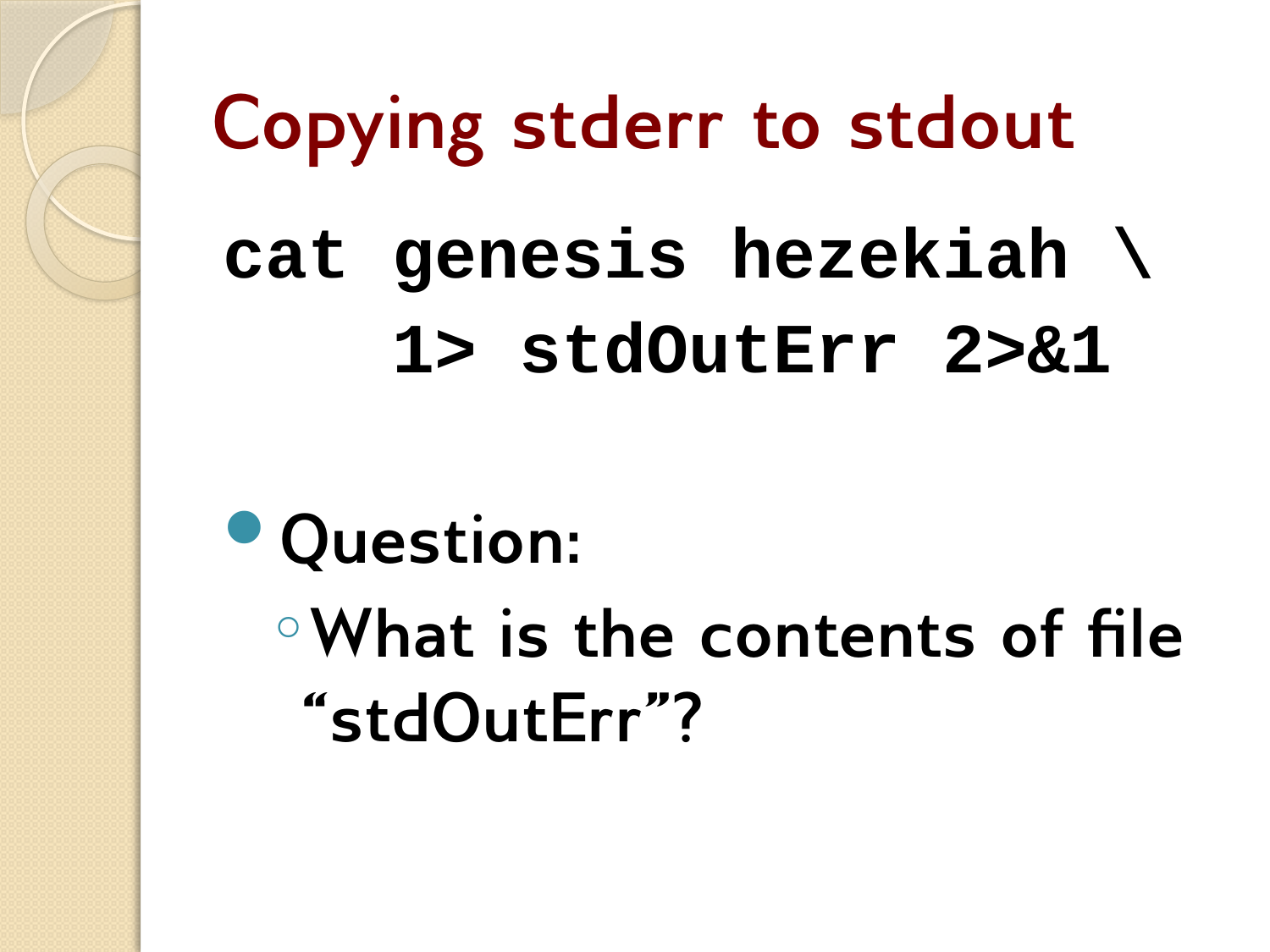

# Copying stderr to stdout
cat genesis hezekiah \
    1> stdOutErr 2>&1

Question:
What is the contents of file “stdOutErr”?